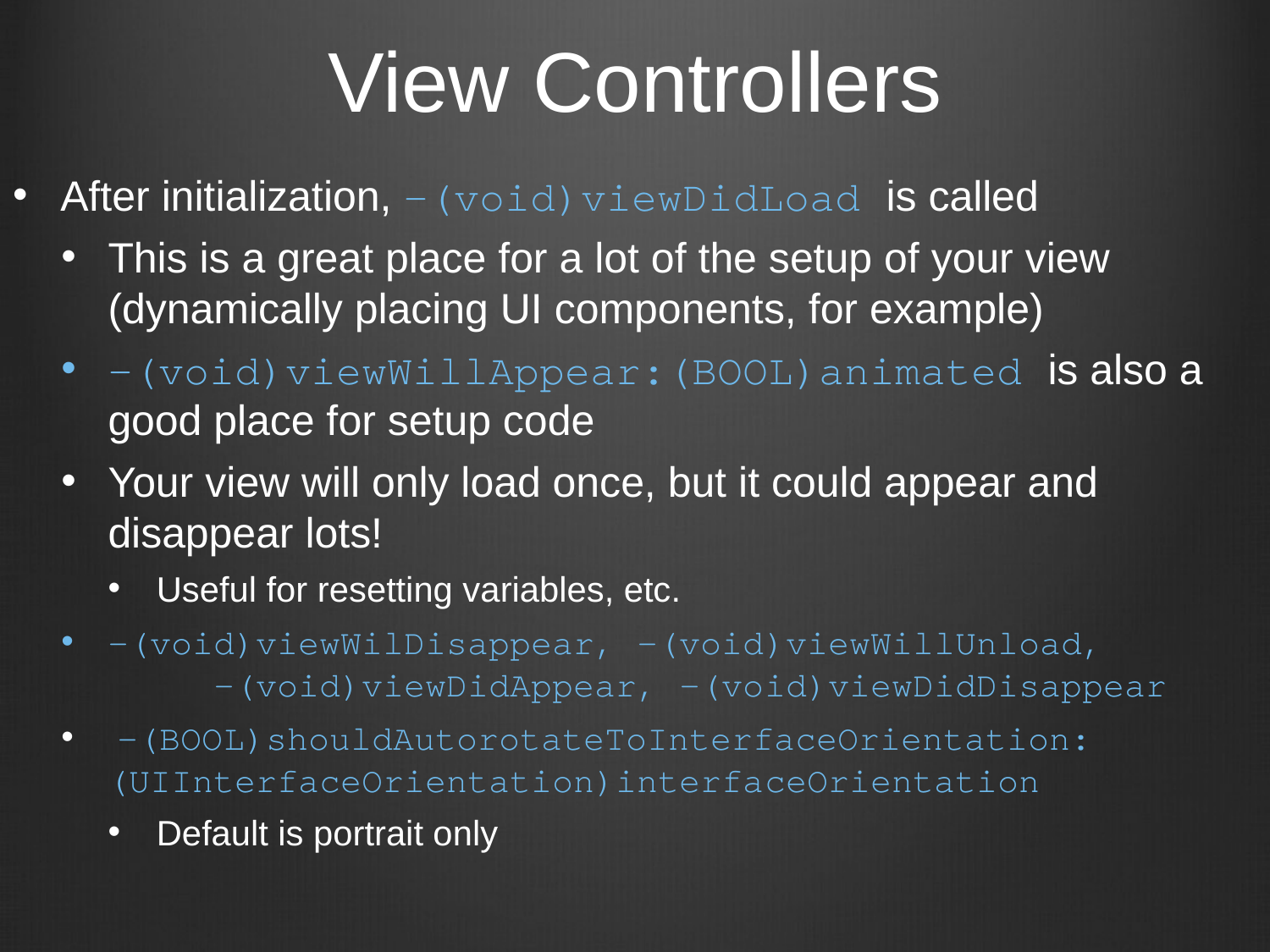

# View Controllers
After initialization, -(void)viewDidLoad is called
This is a great place for a lot of the setup of your view (dynamically placing UI components, for example)
-(void)viewWillAppear:(BOOL)animated is also a good place for setup code
Your view will only load once, but it could appear and disappear lots!
Useful for resetting variables, etc.
-(void)viewWilDisappear, -(void)viewWillUnload,            -(void)viewDidAppear, -(void)viewDidDisappear
 –(BOOL)shouldAutorotateToInterfaceOrientation:(UIInterfaceOrientation)interfaceOrientation
Default is portrait only